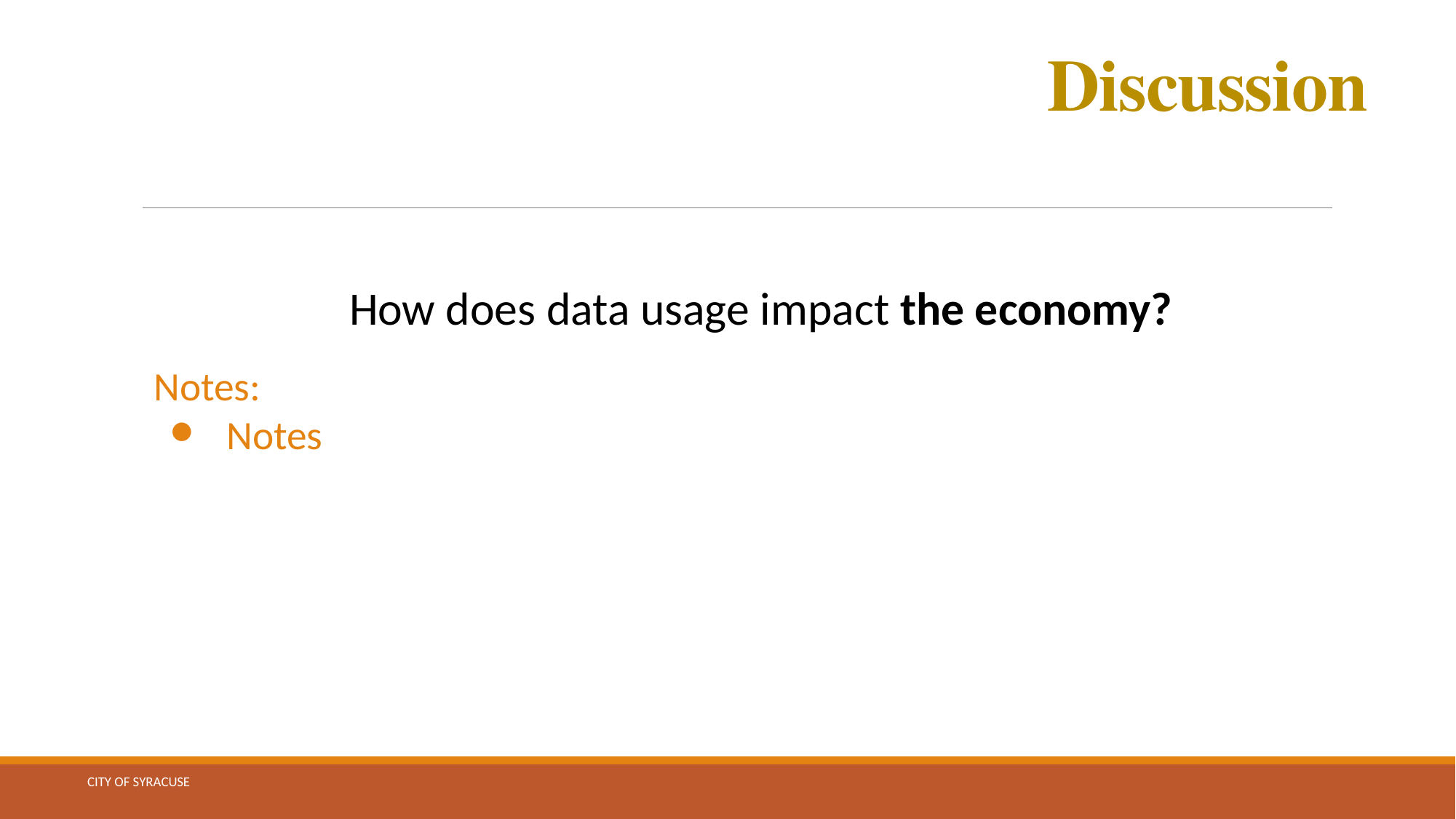

# Discussion

How does data usage impact the economy?
Notes:
Notes
CITY OF SYRACUSE